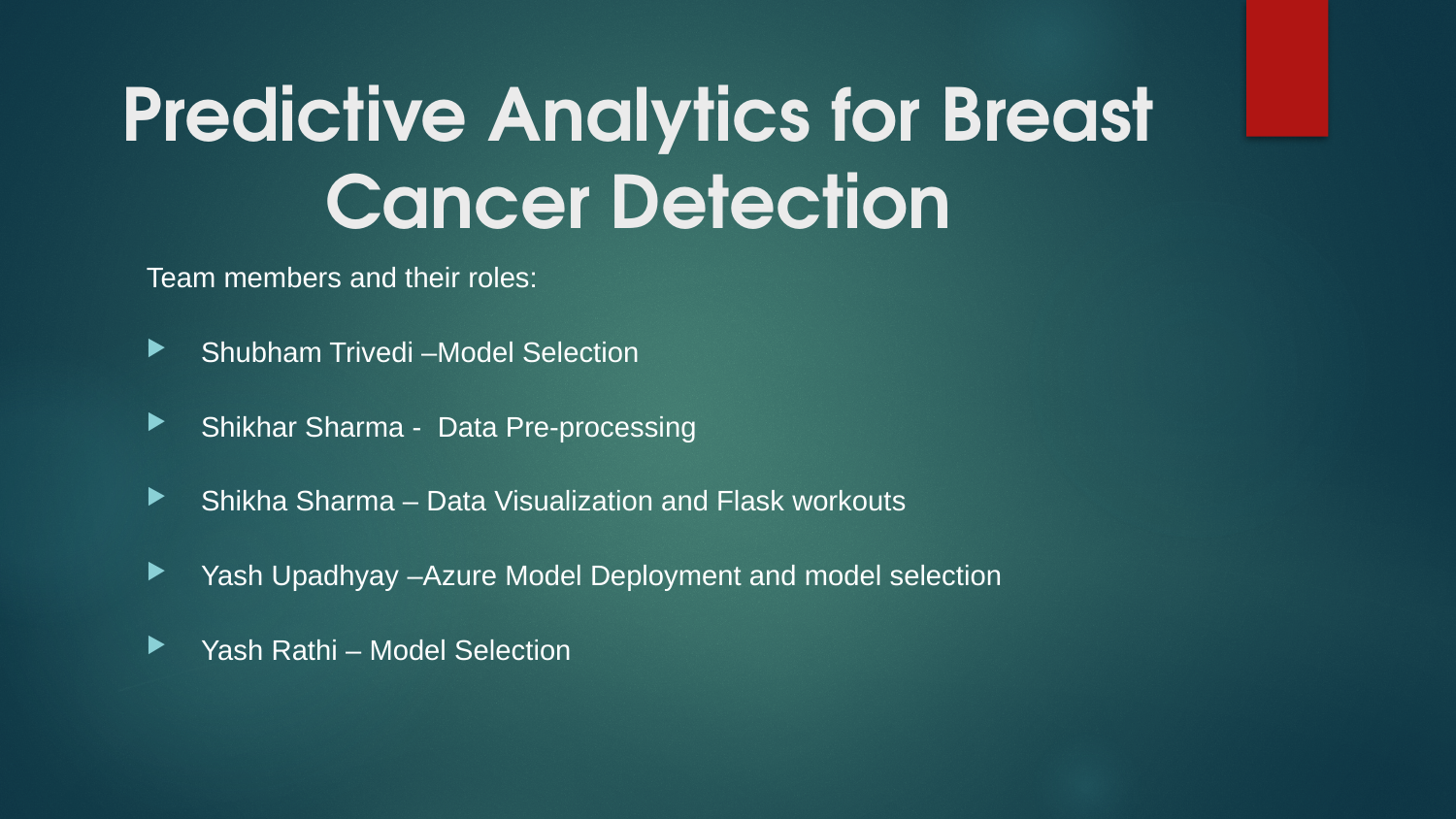

# Predictive Analytics for Breast Cancer Detection
Team members and their roles:
Shubham Trivedi –Model Selection
Shikhar Sharma -  Data Pre-processing
Shikha Sharma – Data Visualization and Flask workouts
Yash Upadhyay –Azure Model Deployment and model selection
Yash Rathi – Model Selection